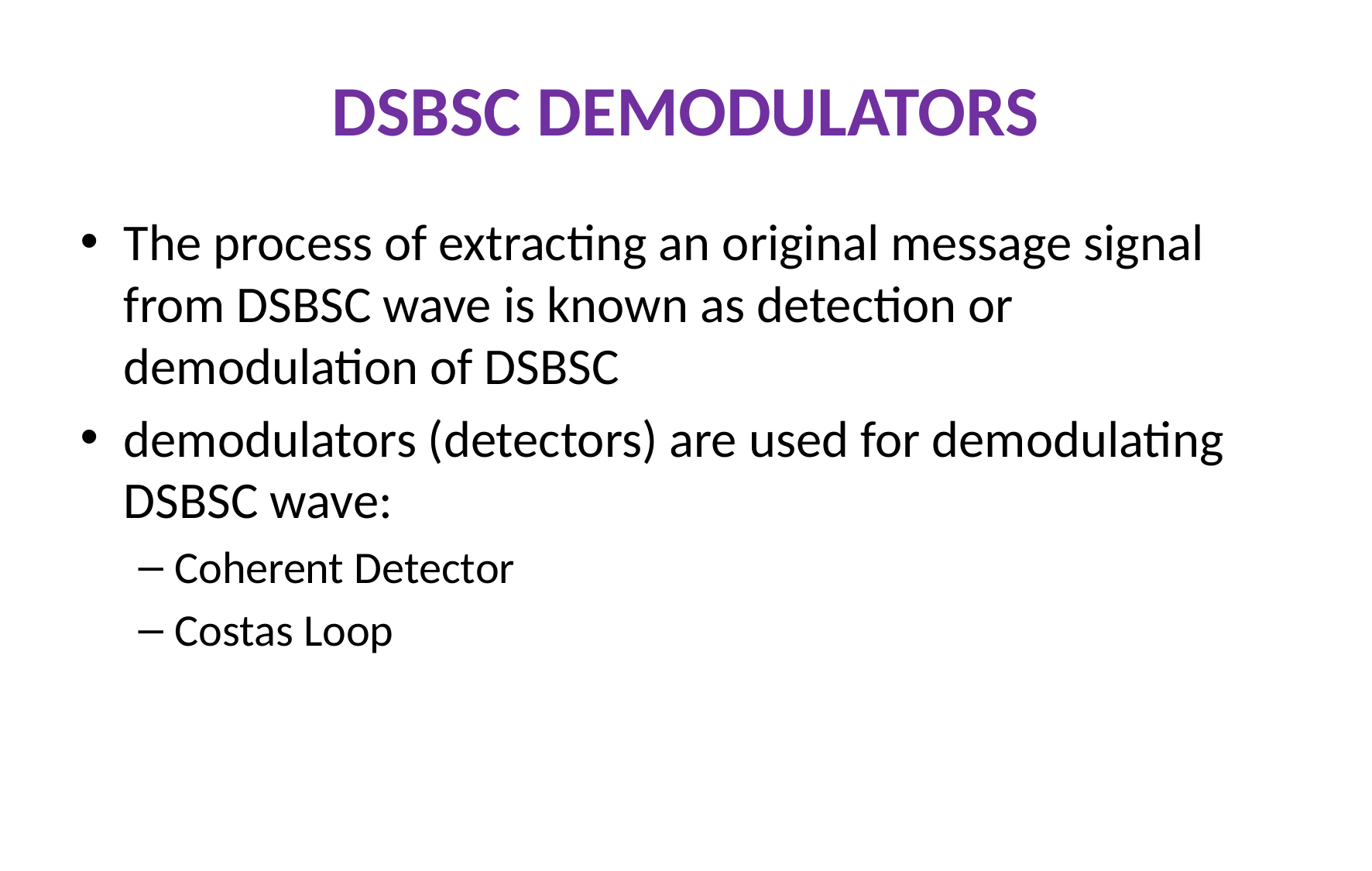

# DSBSC DEMODULATORS
The process of extracting an original message signal from DSBSC wave is known as detection or demodulation of DSBSC
demodulators (detectors) are used for demodulating DSBSC wave:
Coherent Detector
Costas Loop